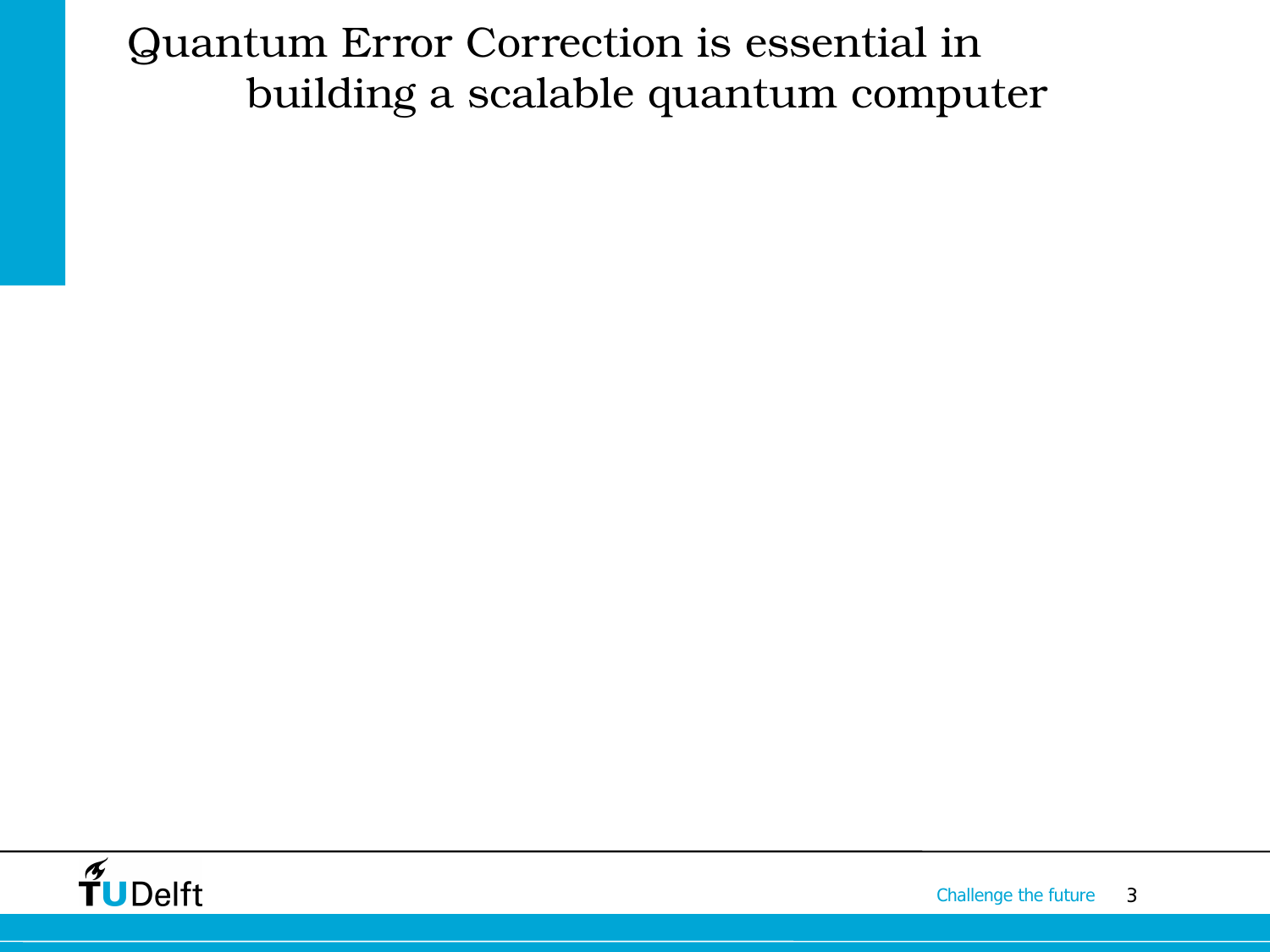

# Quantum Error Correction is essential in building a scalable quantum computer